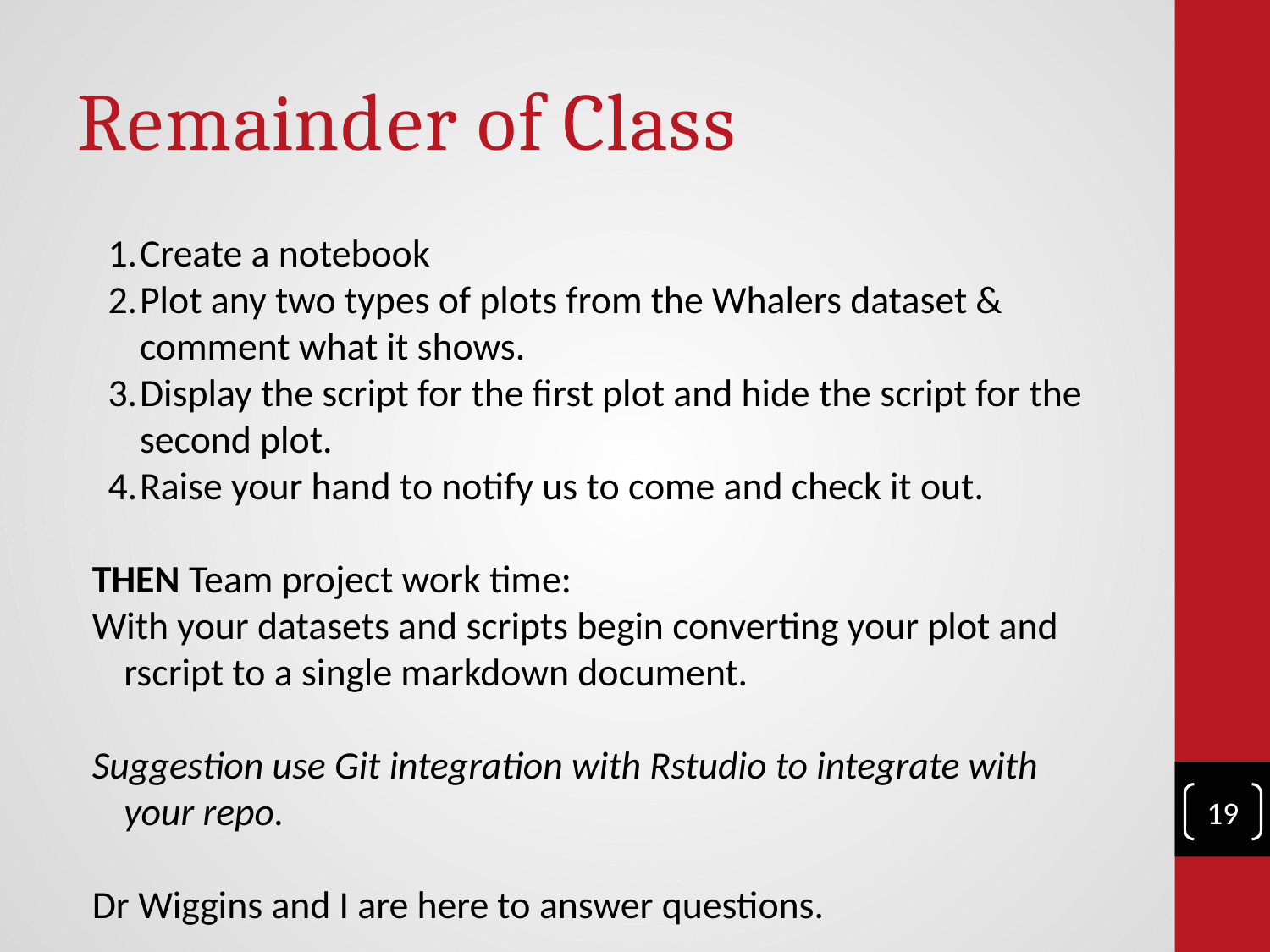

# Remainder of Class
Create a notebook
Plot any two types of plots from the Whalers dataset & comment what it shows.
Display the script for the first plot and hide the script for the second plot.
Raise your hand to notify us to come and check it out.

THEN Team project work time:
With your datasets and scripts begin converting your plot and rscript to a single markdown document.

Suggestion use Git integration with Rstudio to integrate with your repo.

Dr Wiggins and I are here to answer questions.
19